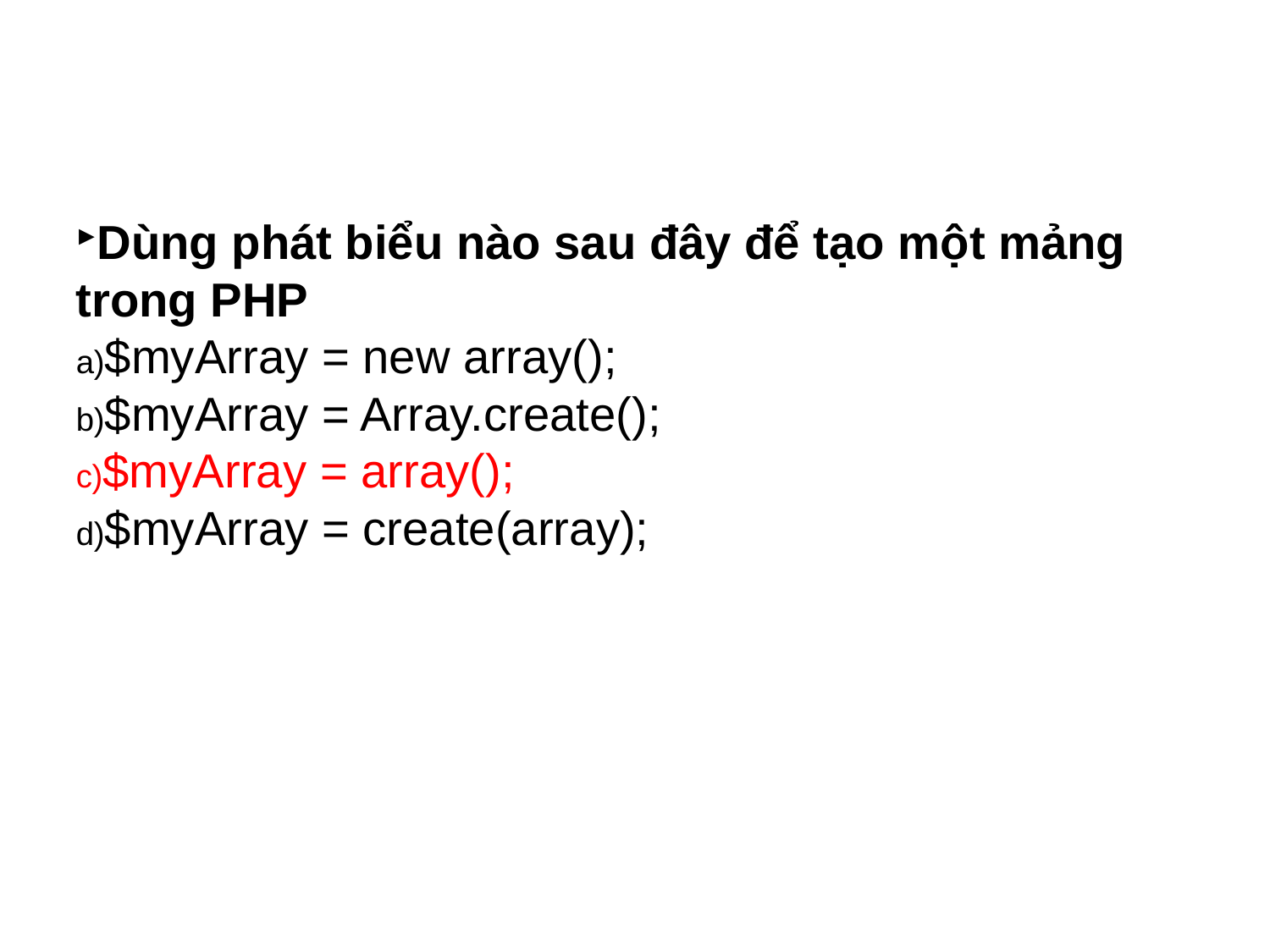

Dùng phát biểu nào sau đây để tạo một mảng trong PHP
$myArray = new array();
$myArray = Array.create();
$myArray = array();
$myArray = create(array);